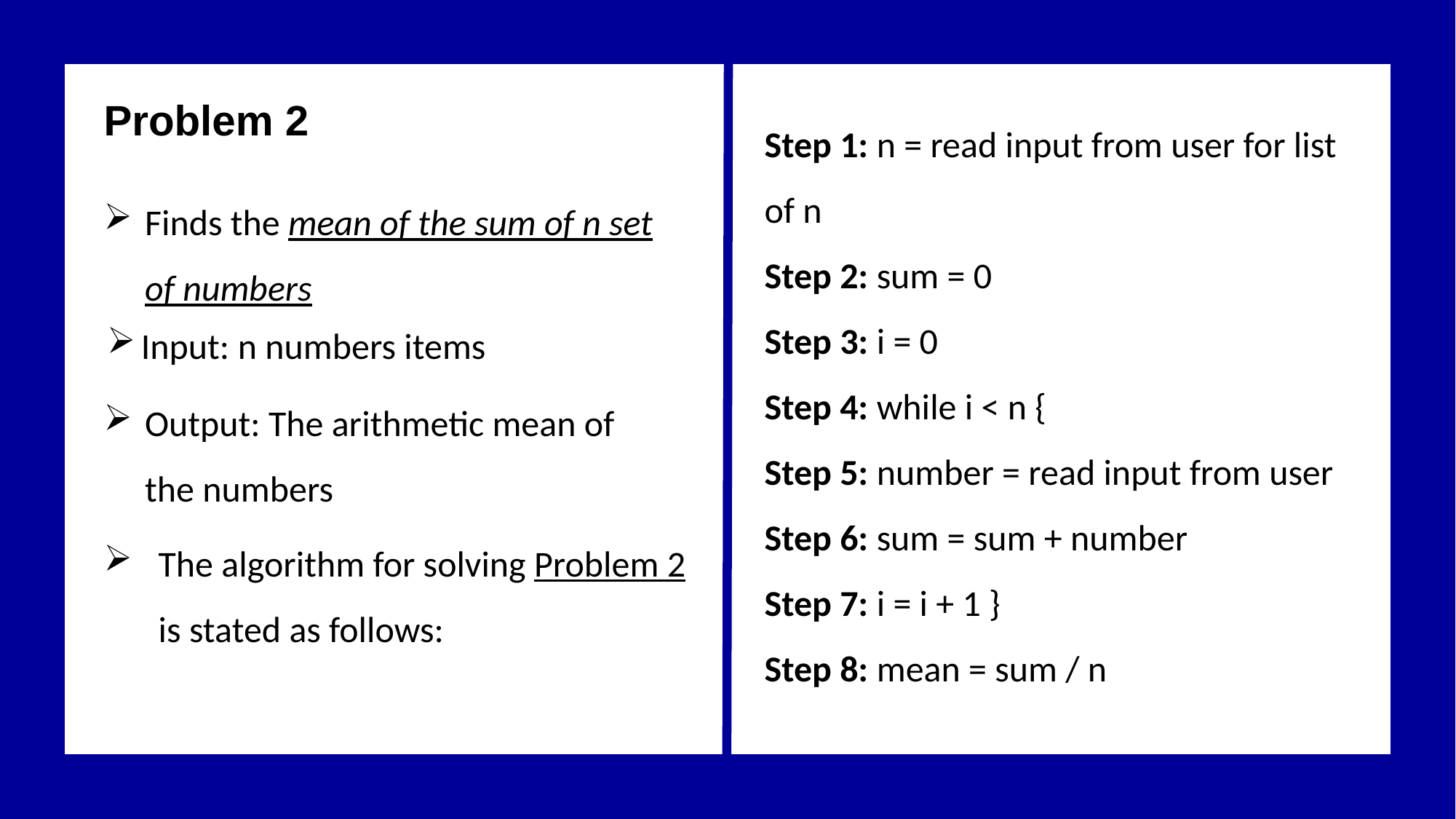

Problem 2
Step 1: n = read input from user for list of n
Step 2: sum = 0
Step 3: i = 0
Step 4: while i < n {
Step 5: number = read input from user
Step 6: sum = sum + number
Step 7: i = i + 1 }
Step 8: mean = sum / n

Finds the mean of the sum of n set of numbers
Input: n numbers items
Output: The arithmetic mean of the numbers

The algorithm for solving Problem 2 is stated as follows: